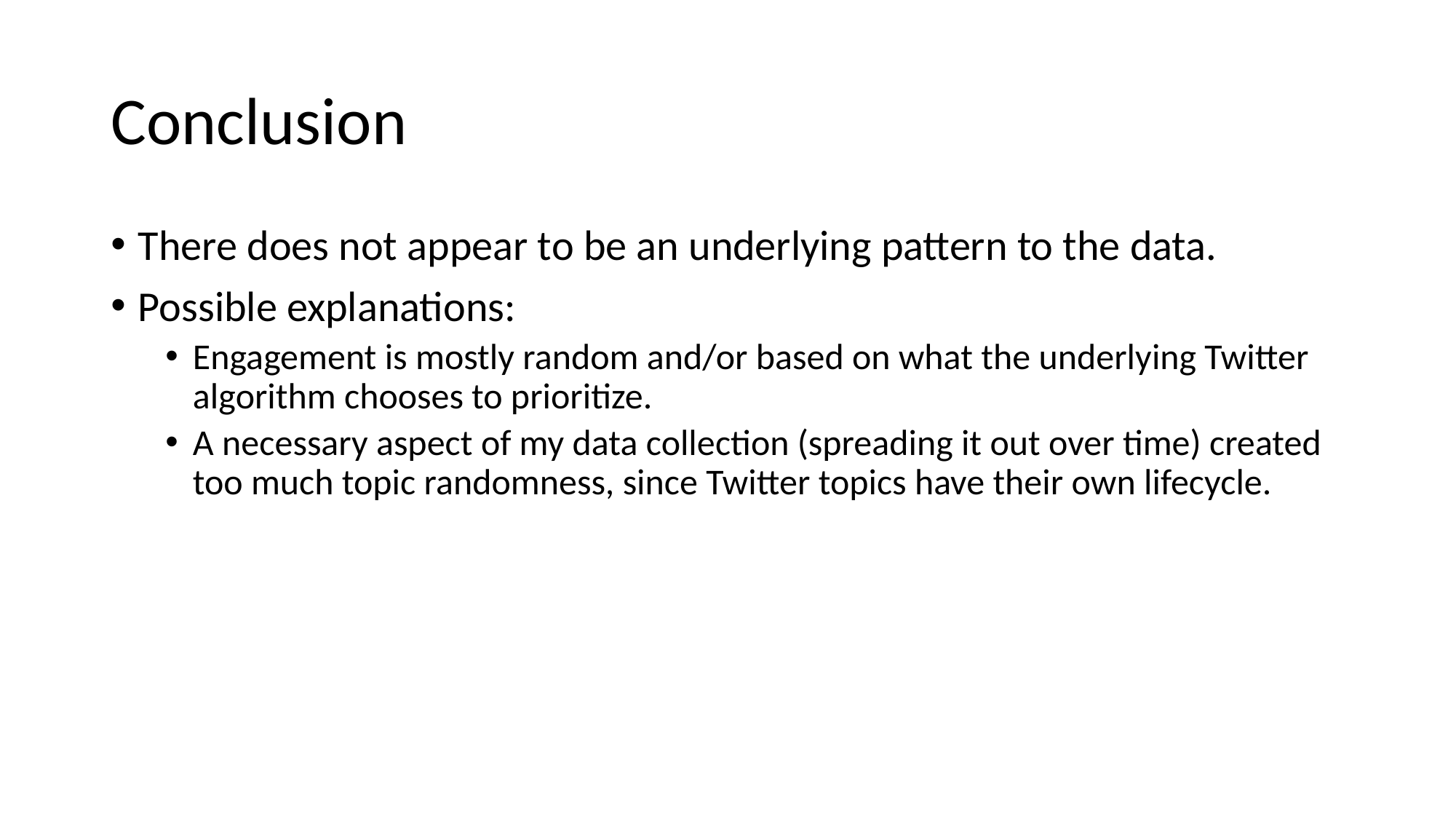

# Conclusion
There does not appear to be an underlying pattern to the data.
Possible explanations:
Engagement is mostly random and/or based on what the underlying Twitter algorithm chooses to prioritize.
A necessary aspect of my data collection (spreading it out over time) created too much topic randomness, since Twitter topics have their own lifecycle.